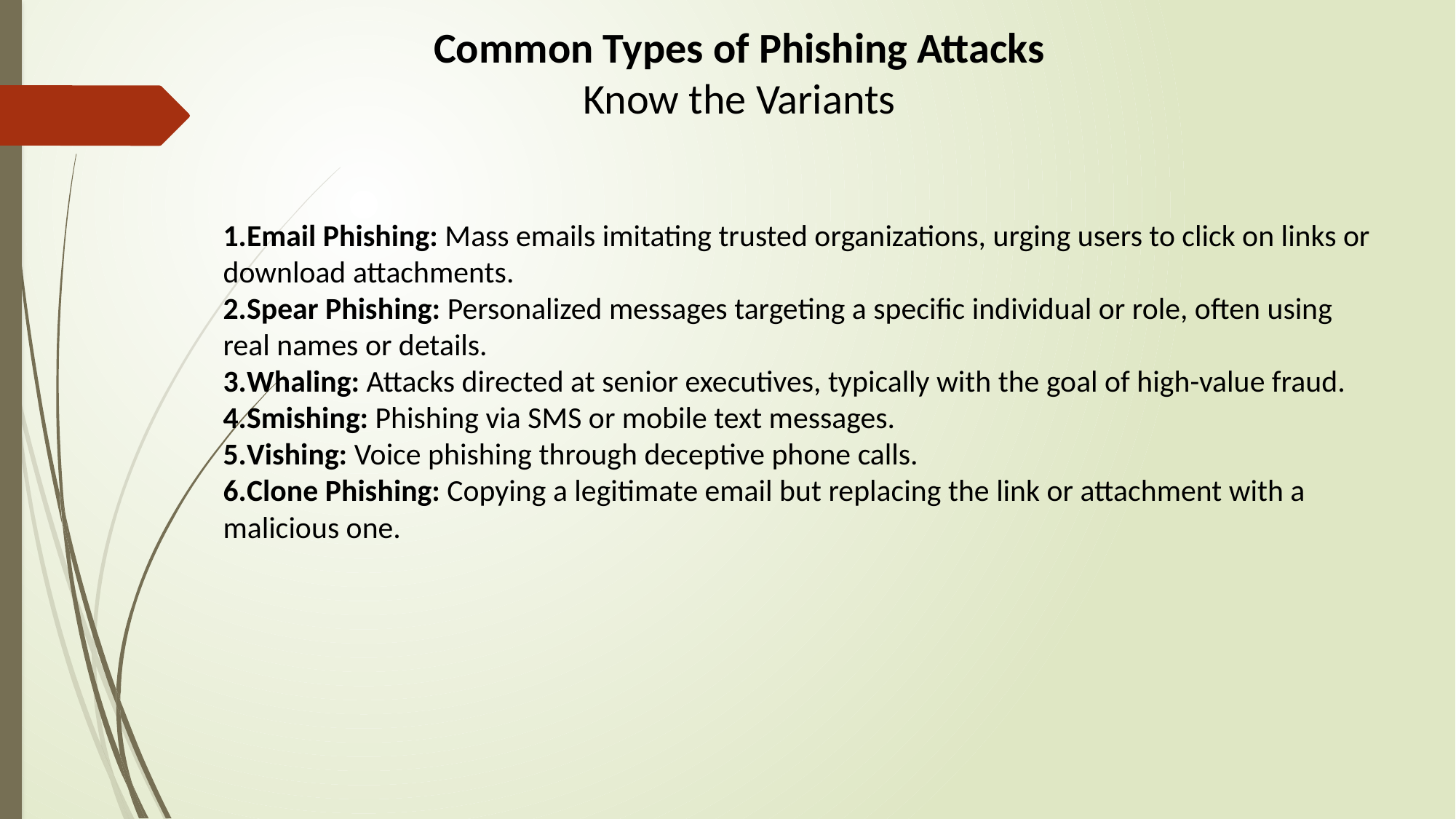

Common Types of Phishing Attacks
 Know the Variants

Email Phishing: Mass emails imitating trusted organizations, urging users to click on links or download attachments.
Spear Phishing: Personalized messages targeting a specific individual or role, often using real names or details.
Whaling: Attacks directed at senior executives, typically with the goal of high-value fraud.
Smishing: Phishing via SMS or mobile text messages.
Vishing: Voice phishing through deceptive phone calls.
Clone Phishing: Copying a legitimate email but replacing the link or attachment with a malicious one.